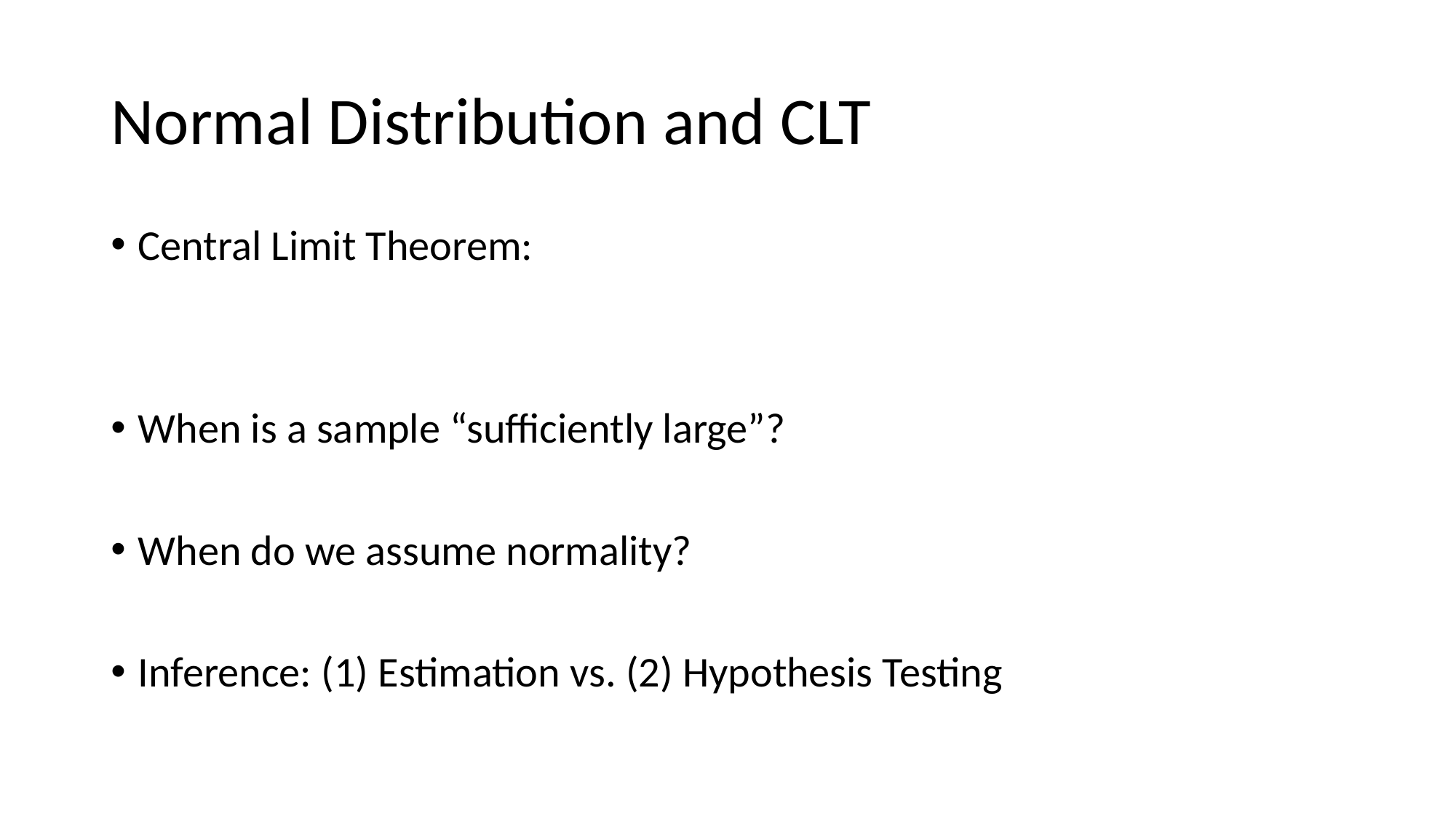

# Normal Distribution and CLT
Central Limit Theorem:

When is a sample “sufficiently large”?

When do we assume normality?

Inference: (1) Estimation vs. (2) Hypothesis Testing